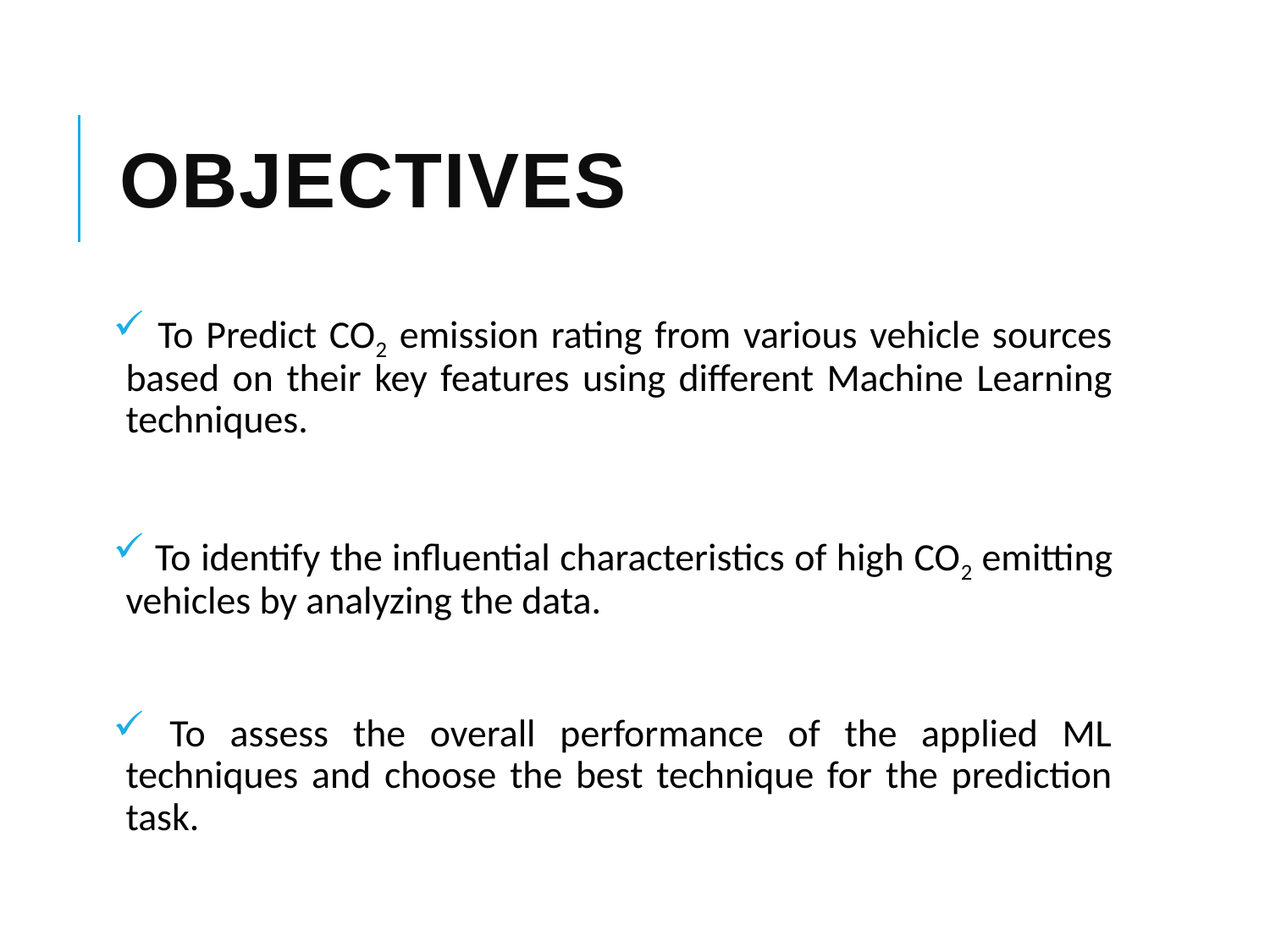

# Objectives

 To Predict CO2 emission rating from various vehicle sources based on their key features using different Machine Learning techniques.

 To identify the influential characteristics of high CO2 emitting vehicles by analyzing the data.

 To assess the overall performance of the applied ML techniques and choose the best technique for the prediction task.